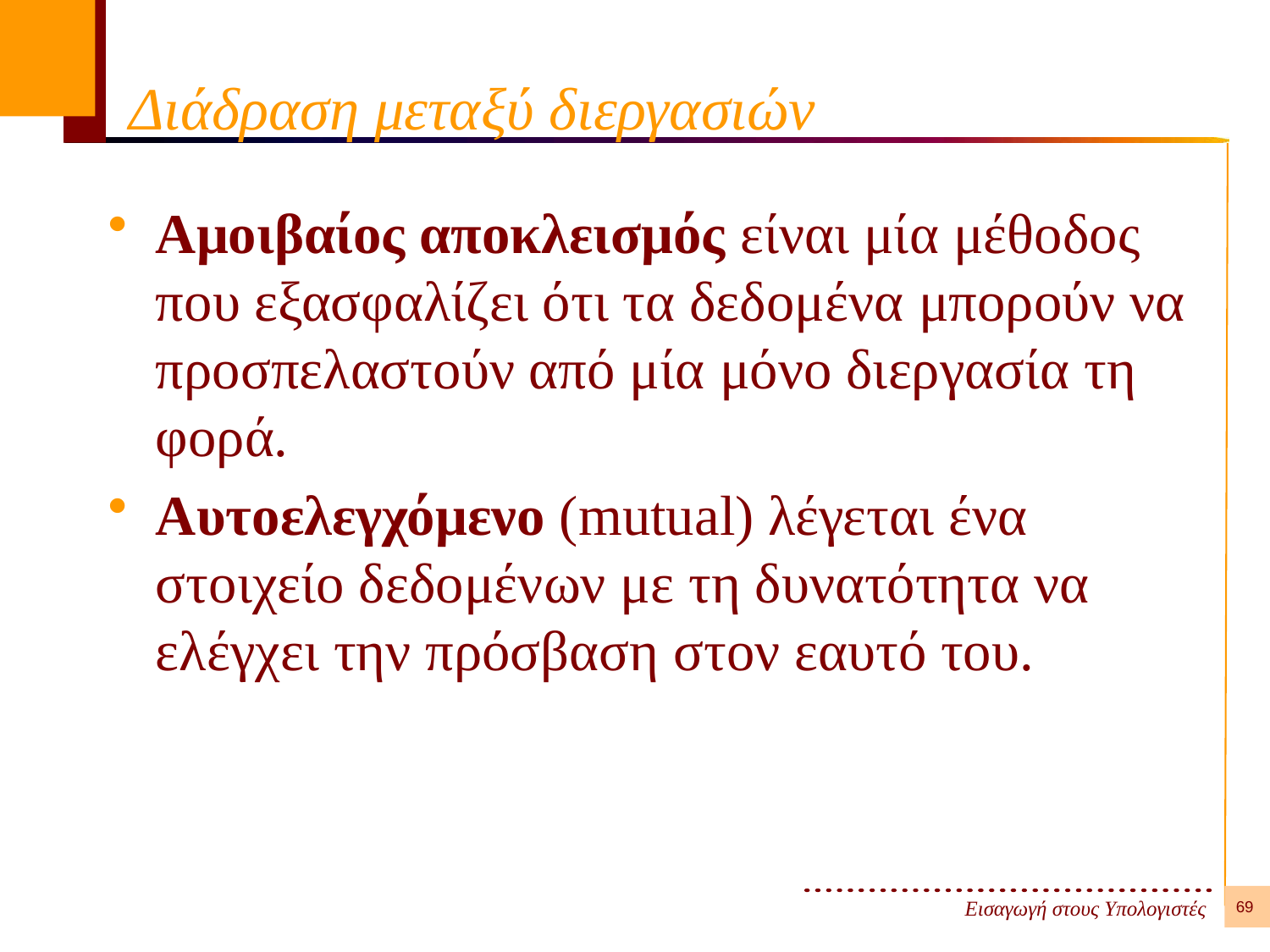

# Διάδραση μεταξύ διεργασιών
Αμοιβαίος αποκλεισμός είναι μία μέθοδος που εξασφαλίζει ότι τα δεδομένα μπορούν να προσπελαστούν από μία μόνο διεργασία τη φορά.
Αυτοελεγχόμενο (mutual) λέγεται ένα στοιχείο δεδομένων με τη δυνατότητα να ελέγχει την πρόσβαση στον εαυτό του.